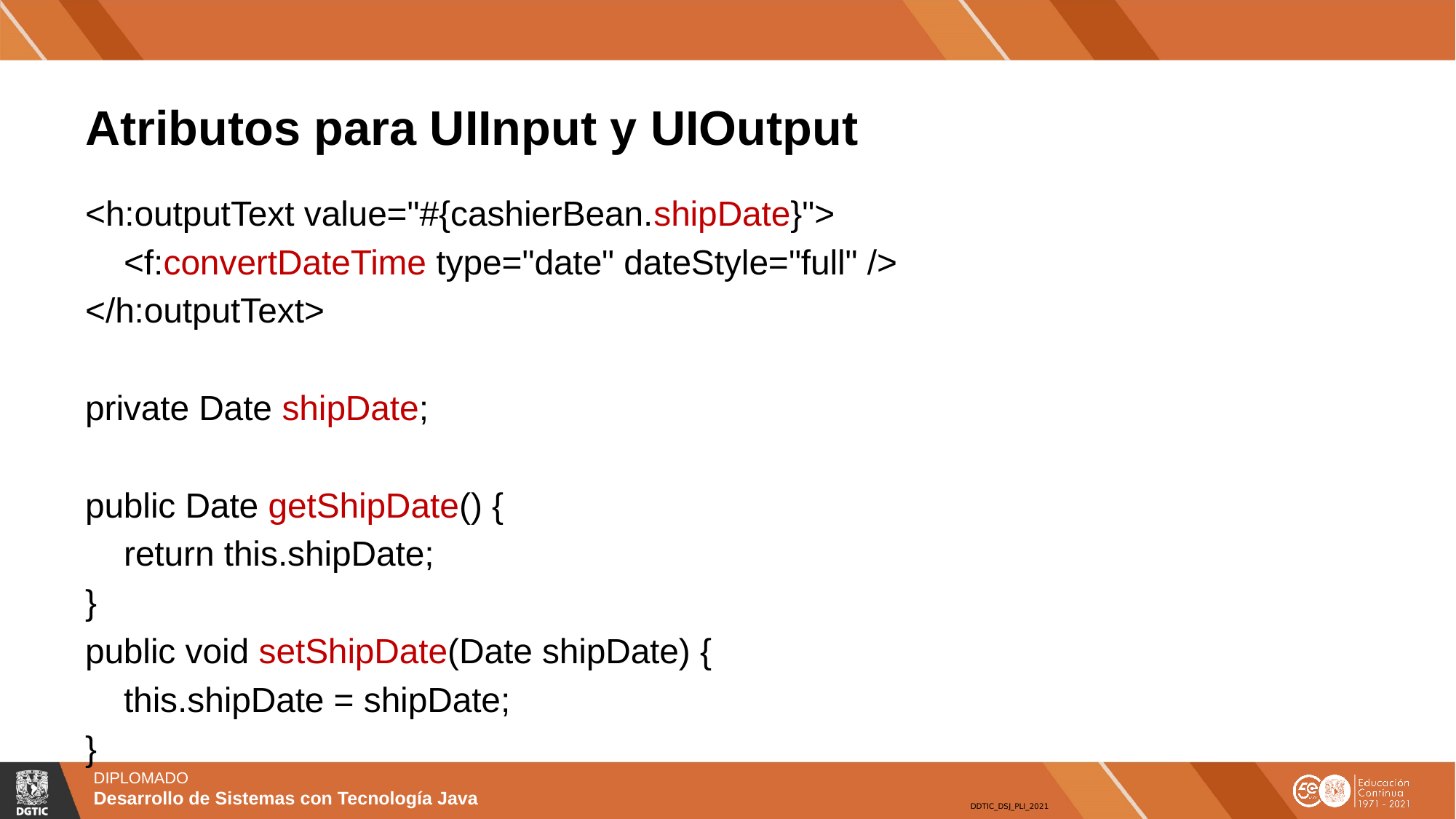

# Atributos para UIInput y UIOutput
<h:outputText value="#{cashierBean.shipDate}">
    <f:convertDateTime type="date" dateStyle="full" />
</h:outputText>

private Date shipDate;

public Date getShipDate() {
    return this.shipDate;
}
public void setShipDate(Date shipDate) {
    this.shipDate = shipDate;
}